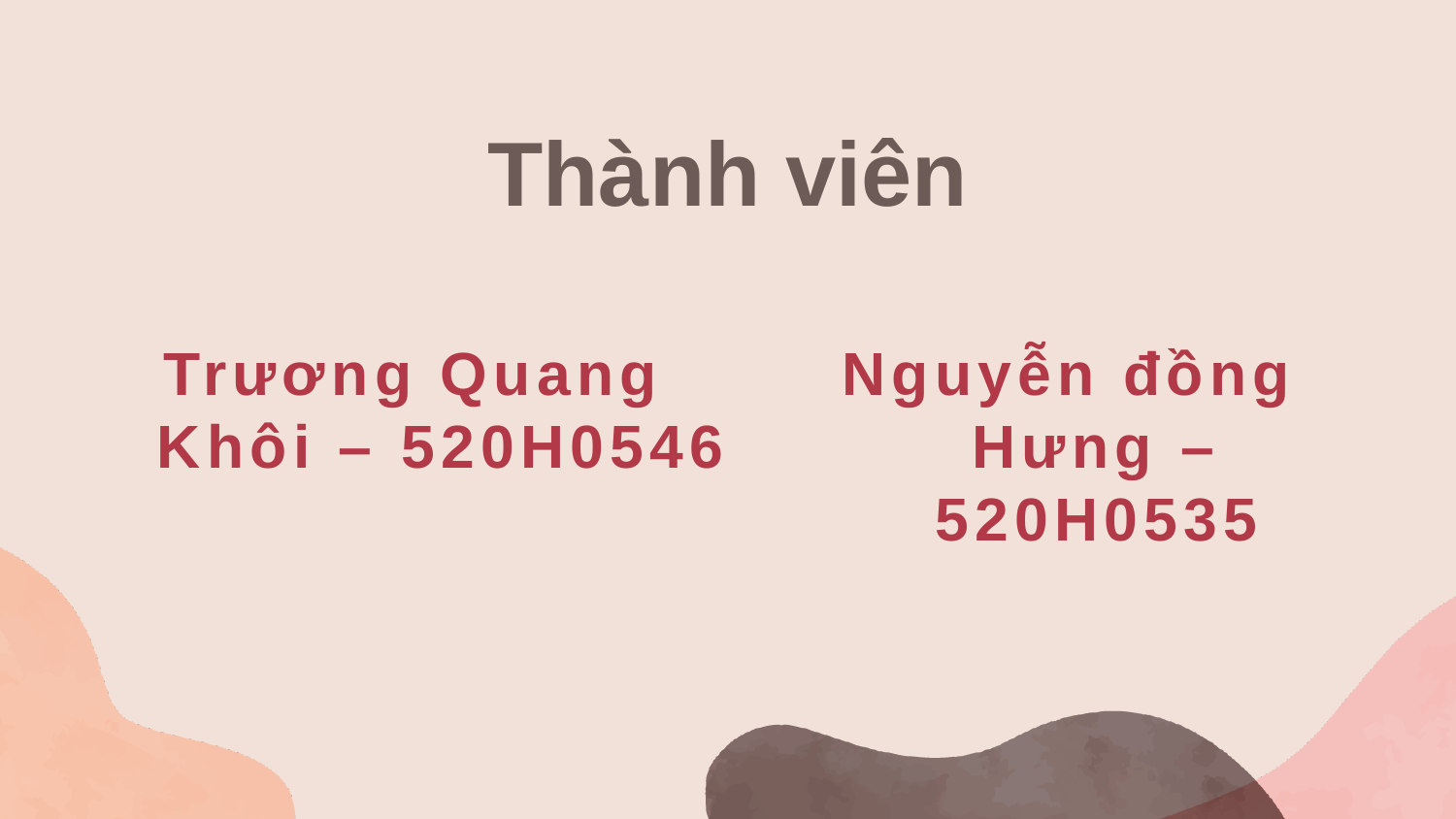

# Thành viên
Trương Quang Khôi – 520H0546
Nguyễn đồng Hưng – 520H0535